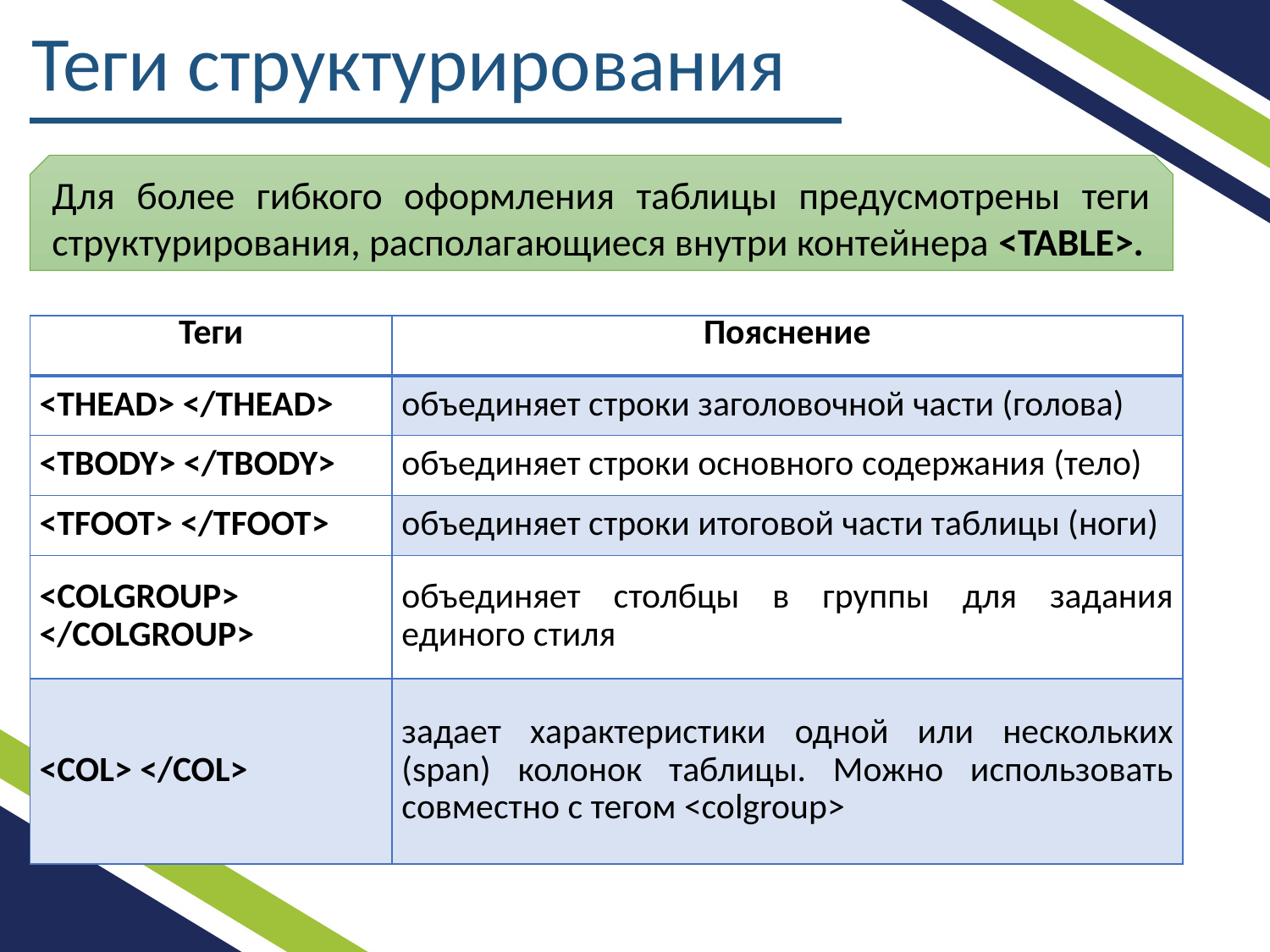

# Теги структурирования
Для более гибкого оформления таблицы предусмотрены теги структурирования, располагающиеся внутри контейнера <TABLE>.
| Теги | Пояснение |
| --- | --- |
| <THEAD> </THEAD> | объединяет строки заголовочной части (голова) |
| <TBODY> </TBODY> | объединяет строки основного содержания (тело) |
| <TFOOT> </TFOOT> | объединяет строки итоговой части таблицы (ноги) |
| <COLGROUP> </COLGROUP> | объединяет столбцы в группы для задания единого стиля |
| <COL> </COL> | задает характеристики одной или нескольких (span) колонок таблицы. Можно использовать совместно с тегом <colgroup> |